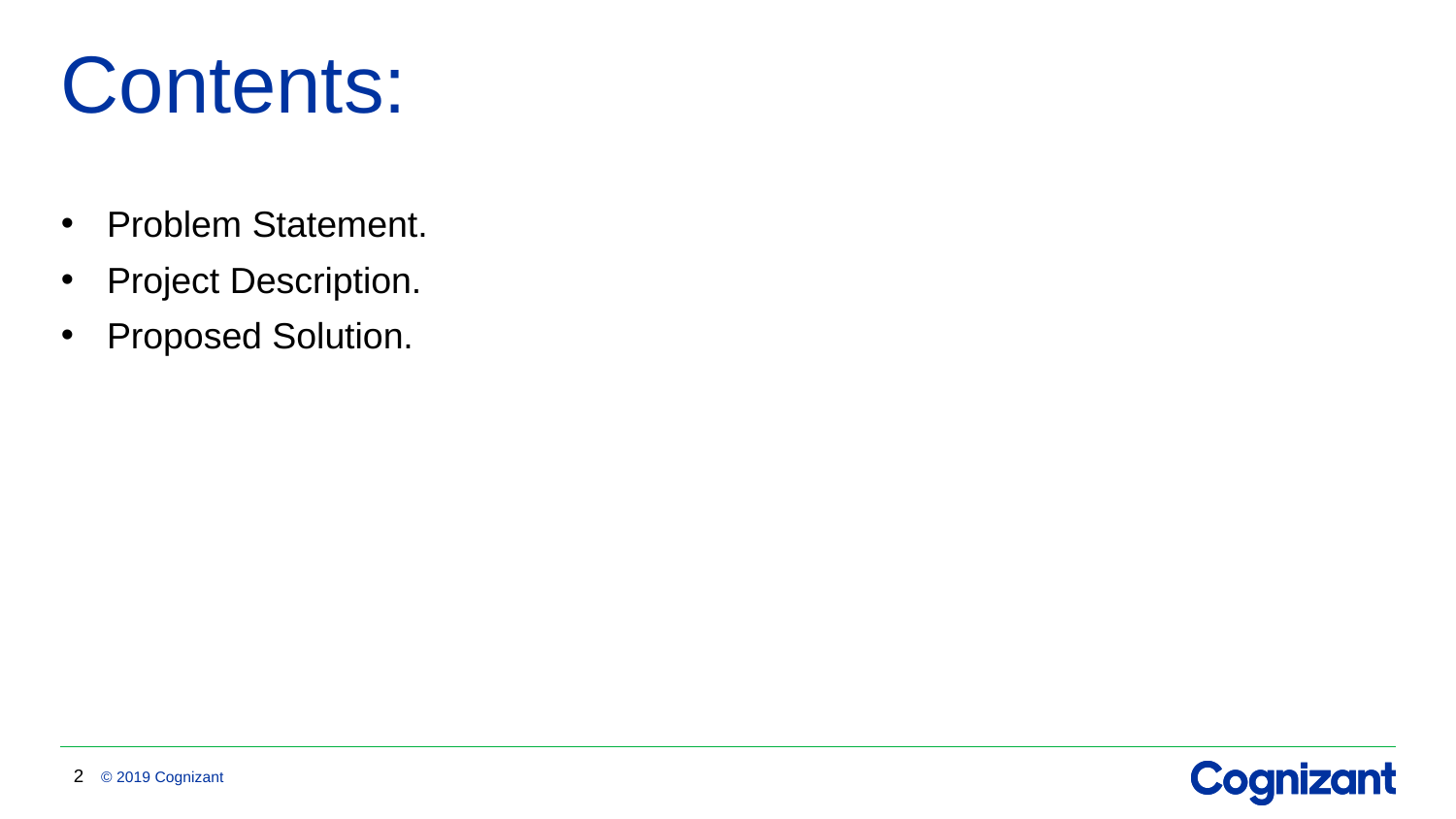

# Contents:
Problem Statement.
Project Description.
Proposed Solution.

2